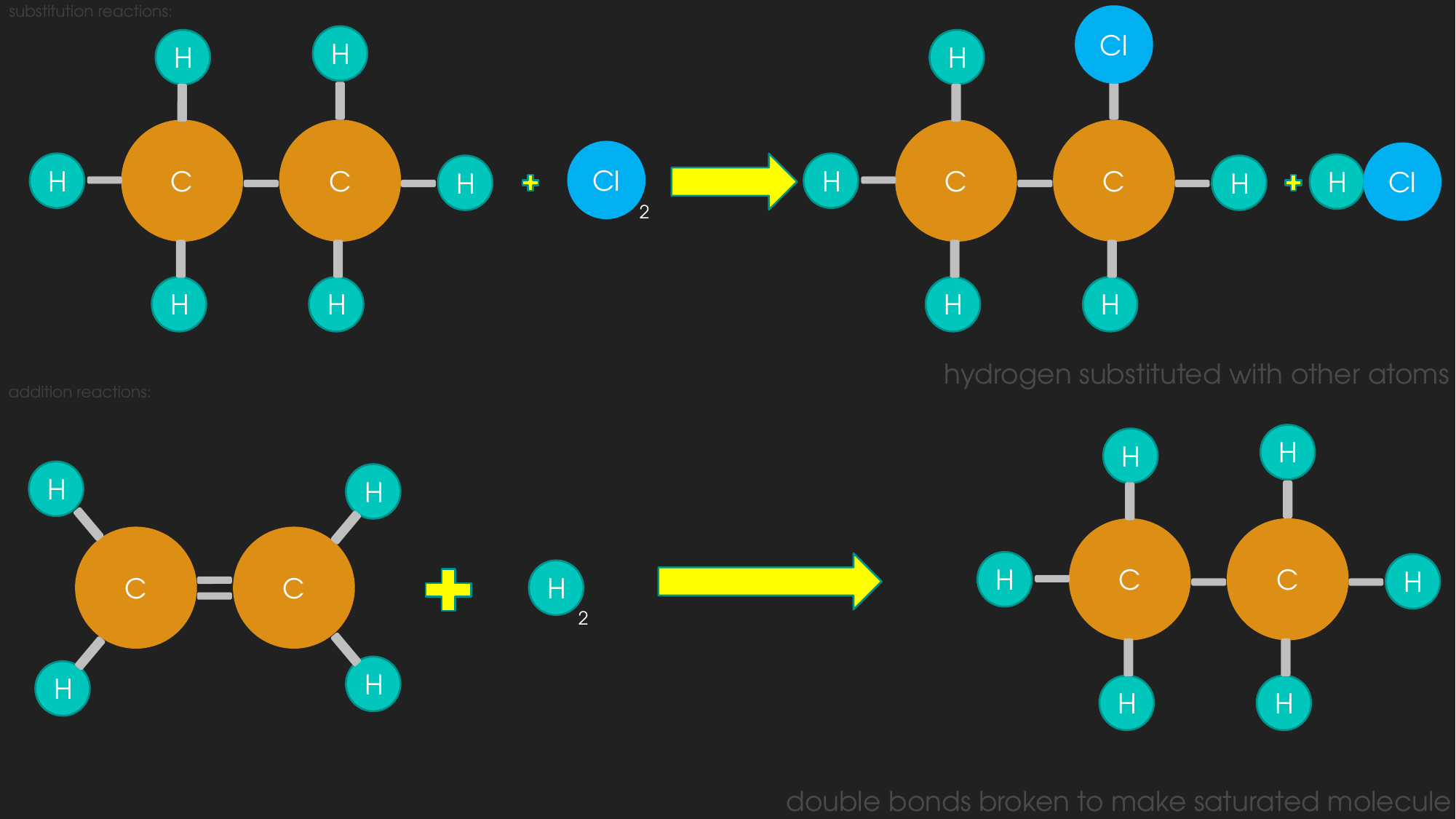

substitution reactions:
Cl
H
H
H

C
C
C
C
Cl
Cl
H
H
H
H
H

2

H
H
H
H
hydrogen substituted with other atoms
addition reactions:
H
H

C
C
H
H

H
H
H
H

C
C
H

H
H

2
double bonds broken to make saturated molecule